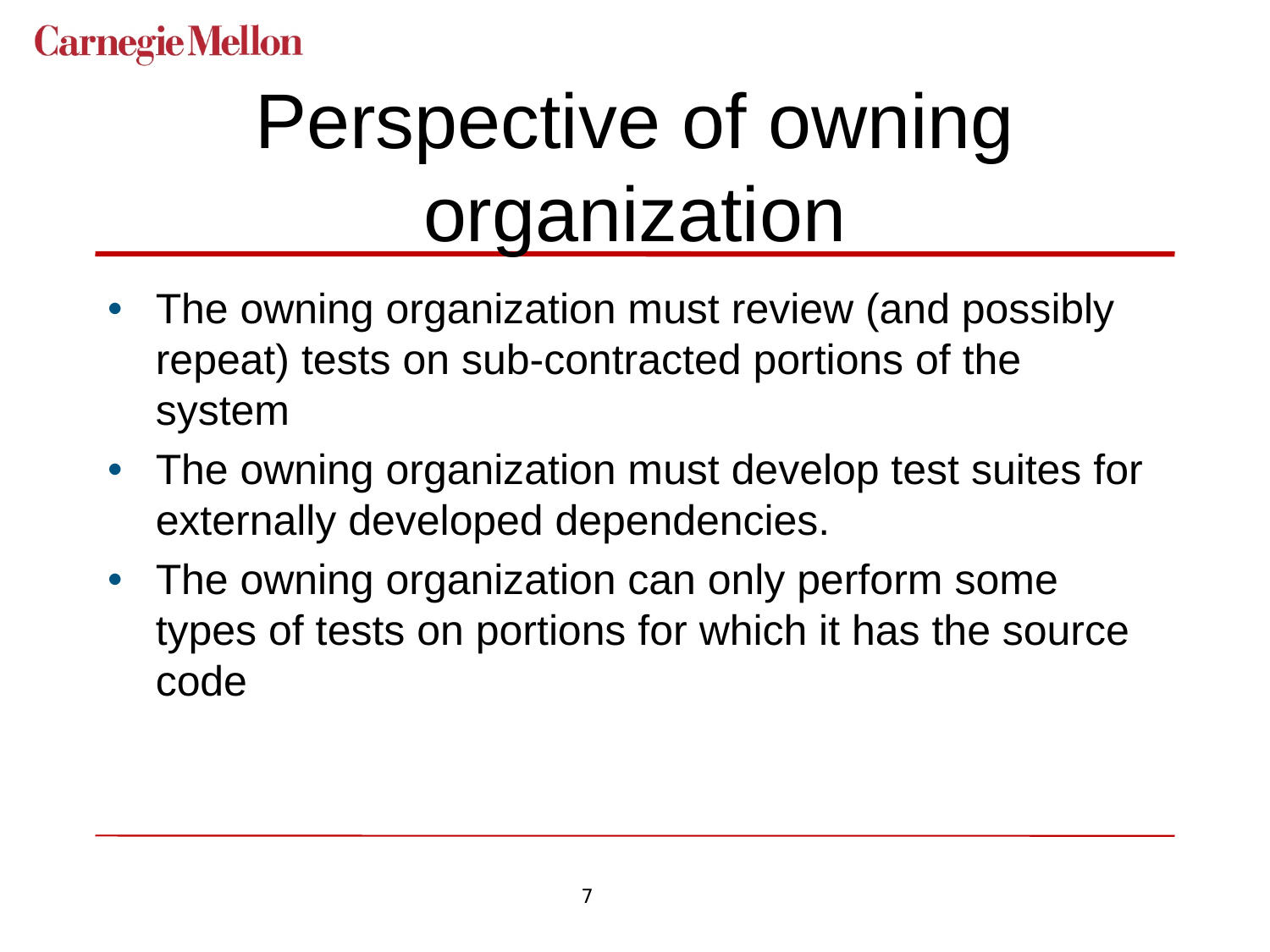

# Perspective of owning organization
The owning organization must review (and possibly repeat) tests on sub-contracted portions of the system
The owning organization must develop test suites for externally developed dependencies.
The owning organization can only perform some types of tests on portions for which it has the source code